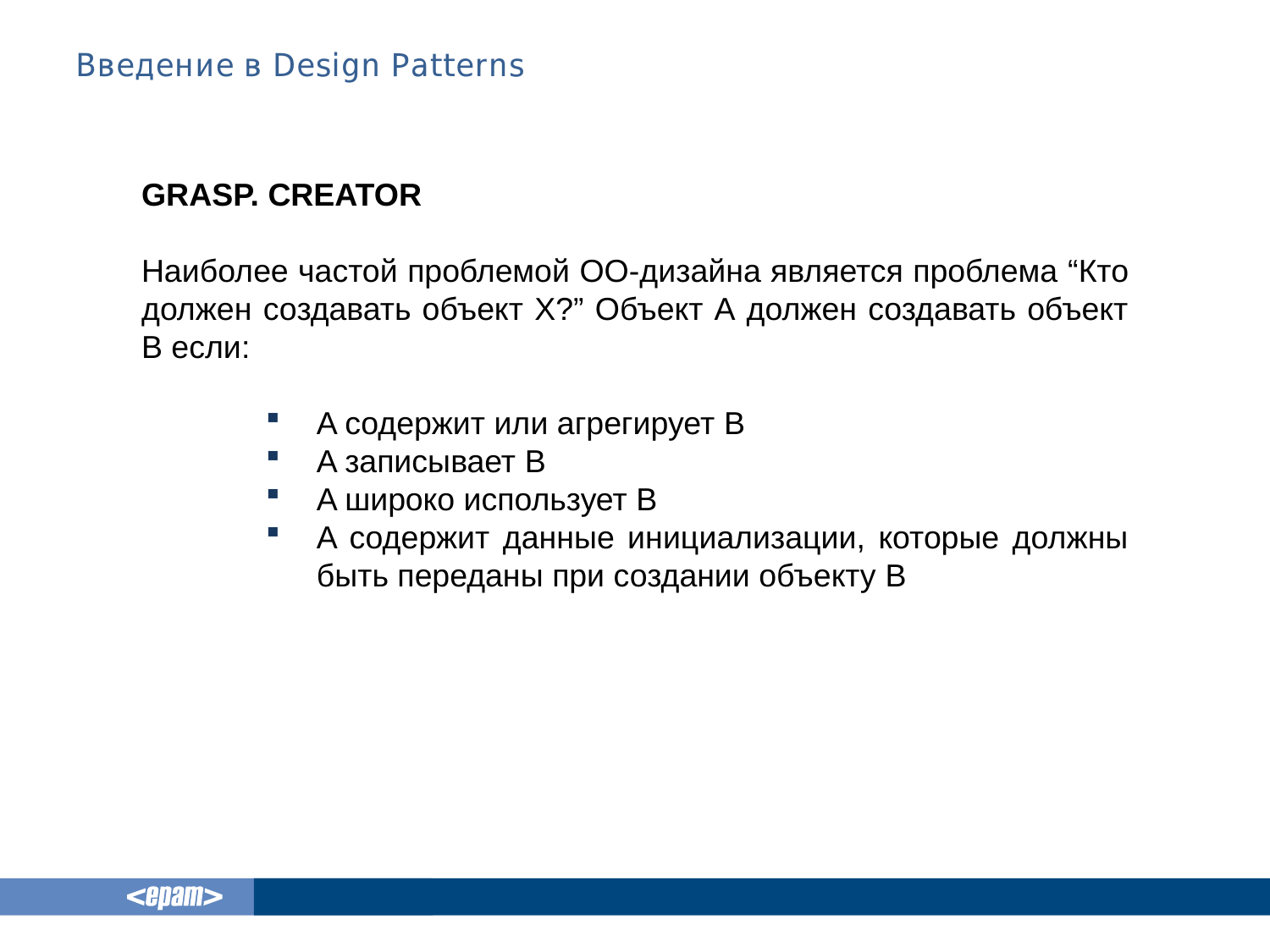

# Введение в Design Patterns
GRASP. CREATOR

Наиболее частой проблемой ОО-дизайна является проблема “Кто должен создавать объект X?” Объект А должен создавать объект B если:

A содержит или агрегирует B
A записывает B
A широко использует B
A содержит данные инициализации, которые должны быть переданы при создании объекту B